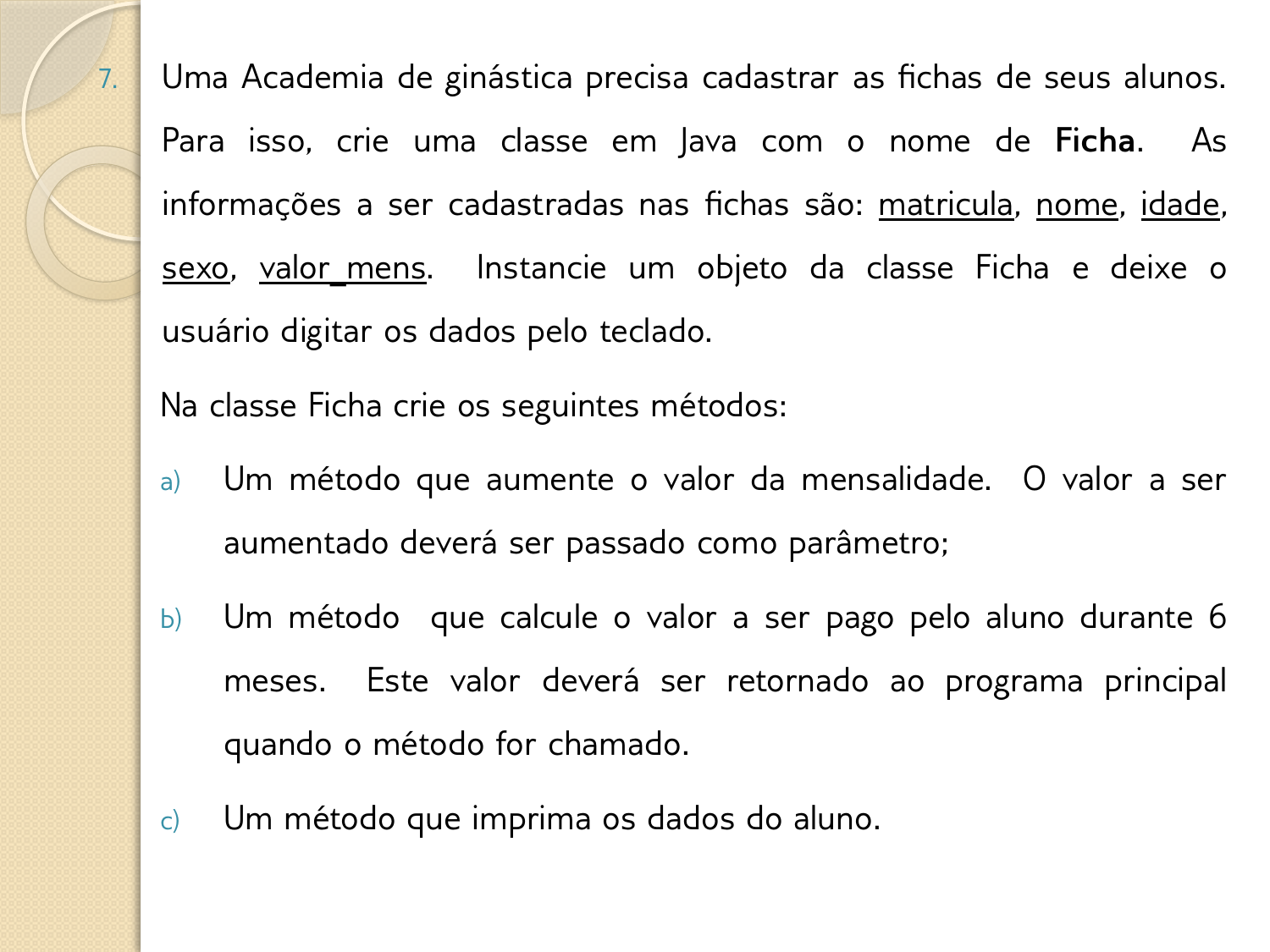

Uma Academia de ginástica precisa cadastrar as fichas de seus alunos. Para isso, crie uma classe em Java com o nome de Ficha.  As informações a ser cadastradas nas fichas são: matricula, nome, idade, sexo, valor_mens.  Instancie um objeto da classe Ficha e deixe o usuário digitar os dados pelo teclado.
Na classe Ficha crie os seguintes métodos:
Um método que aumente o valor da mensalidade.  O valor a ser aumentado deverá ser passado como parâmetro;
Um método  que calcule o valor a ser pago pelo aluno durante 6 meses.  Este valor deverá ser retornado ao programa principal quando o método for chamado.
Um método que imprima os dados do aluno.